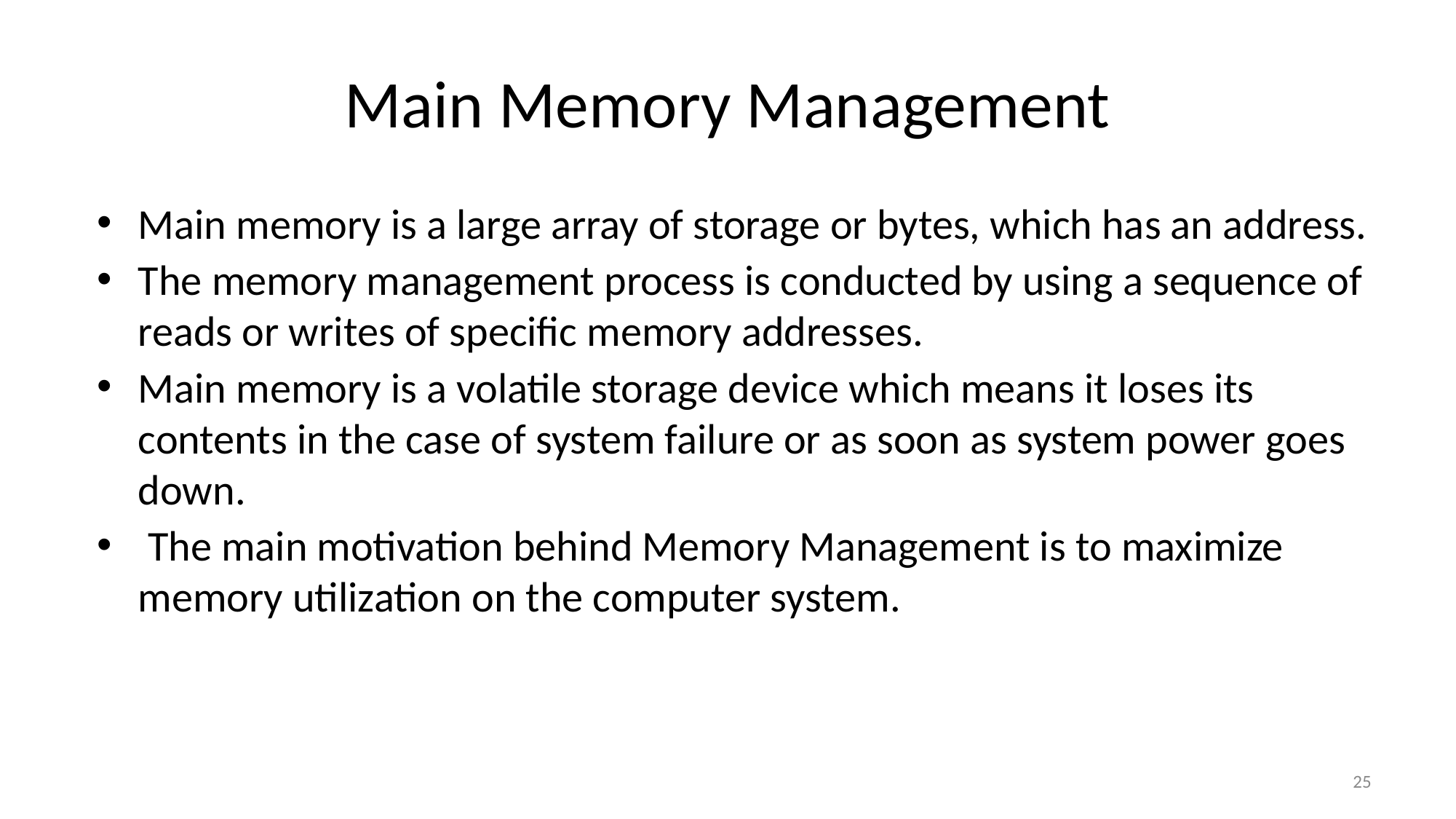

# Main Memory Management
Main memory is a large array of storage or bytes, which has an address.
The memory management process is conducted by using a sequence of reads or writes of specific memory addresses.
Main memory is a volatile storage device which means it loses its contents in the case of system failure or as soon as system power goes down.
 The main motivation behind Memory Management is to maximize memory utilization on the computer system.
25